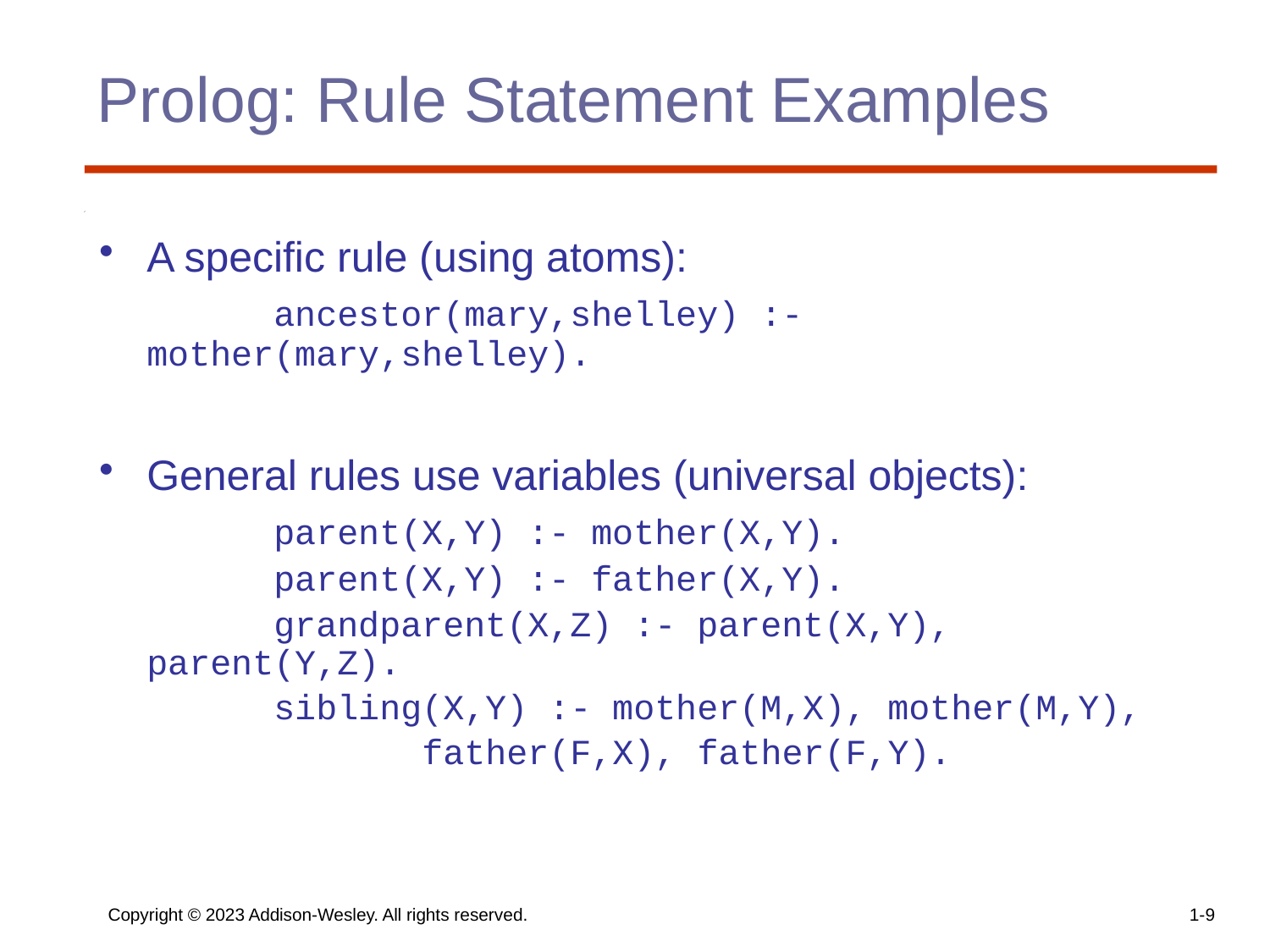

# Prolog: Rule Statement Examples
A specific rule (using atoms):
		ancestor(mary,shelley) :- mother(mary,shelley).

General rules use variables (universal objects):
		parent(X,Y) :- mother(X,Y).
		parent(X,Y) :- father(X,Y).
		grandparent(X,Z) :- parent(X,Y), parent(Y,Z).
		sibling(X,Y) :- mother(M,X), mother(M,Y),
			 father(F,X), father(F,Y).
Copyright © 2023 Addison-Wesley. All rights reserved.
1-9